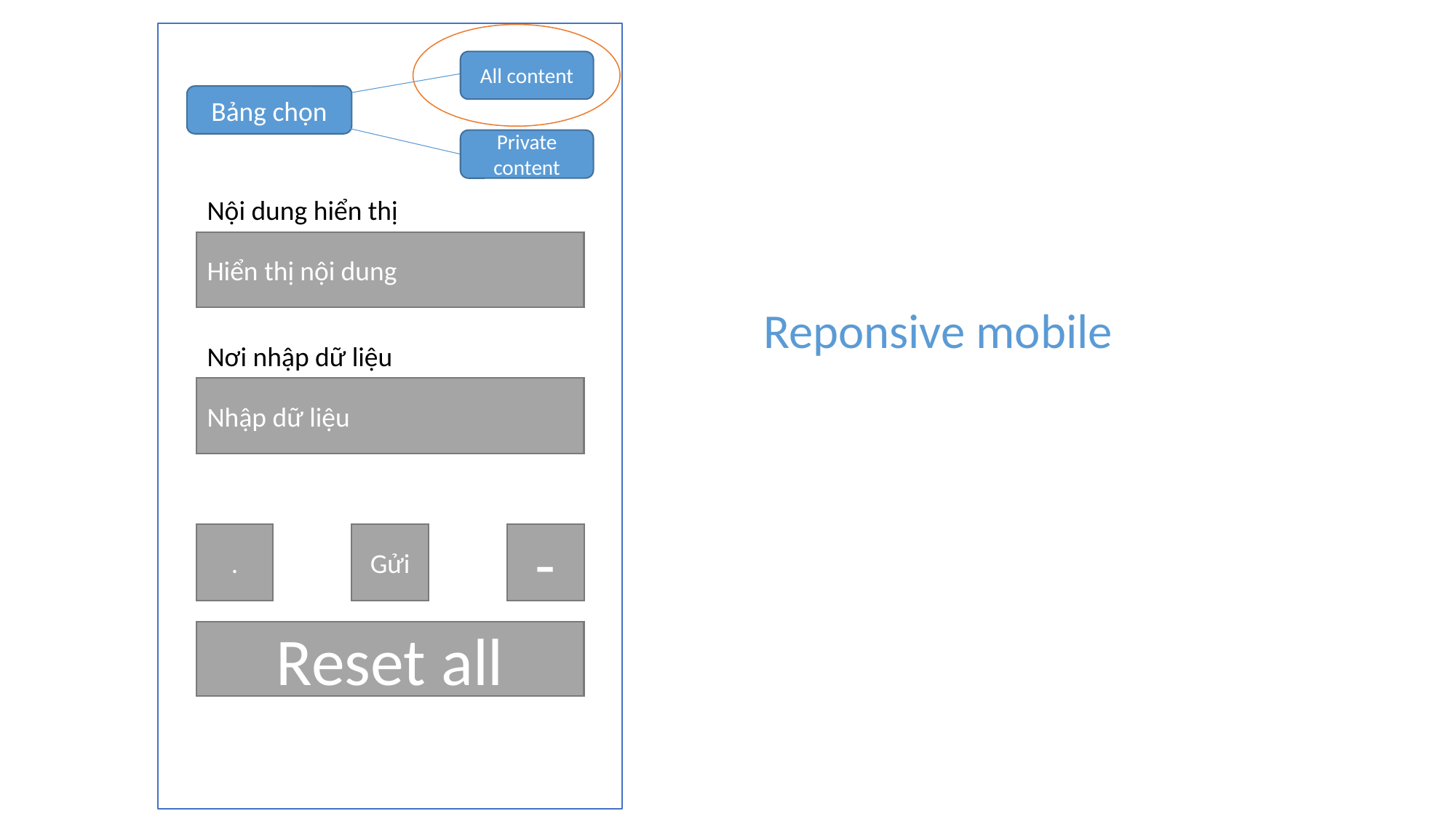

All content
Bảng chọn
Private content
Nội dung hiển thị
Hiển thị nội dung
Reponsive mobile
Nơi nhập dữ liệu
Nhập dữ liệu
.
Gửi
-
Reset all